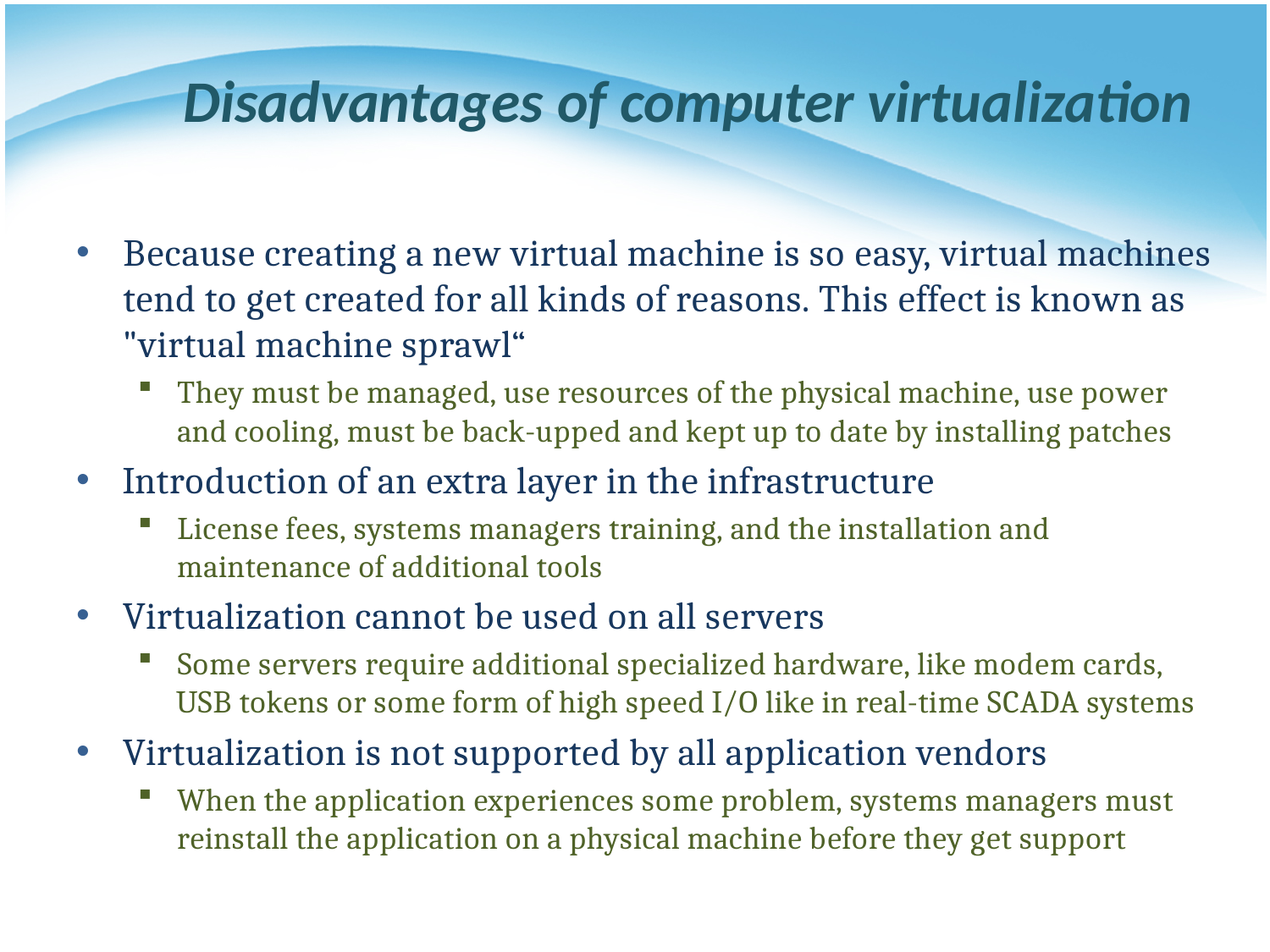

# Disadvantages of computer virtualization
Because creating a new virtual machine is so easy, virtual machines tend to get created for all kinds of reasons. This effect is known as "virtual machine sprawl“
They must be managed, use resources of the physical machine, use power and cooling, must be back-upped and kept up to date by installing patches
Introduction of an extra layer in the infrastructure
License fees, systems managers training, and the installation and maintenance of additional tools
Virtualization cannot be used on all servers
Some servers require additional specialized hardware, like modem cards, USB tokens or some form of high speed I/O like in real-time SCADA systems
Virtualization is not supported by all application vendors
When the application experiences some problem, systems managers must reinstall the application on a physical machine before they get support